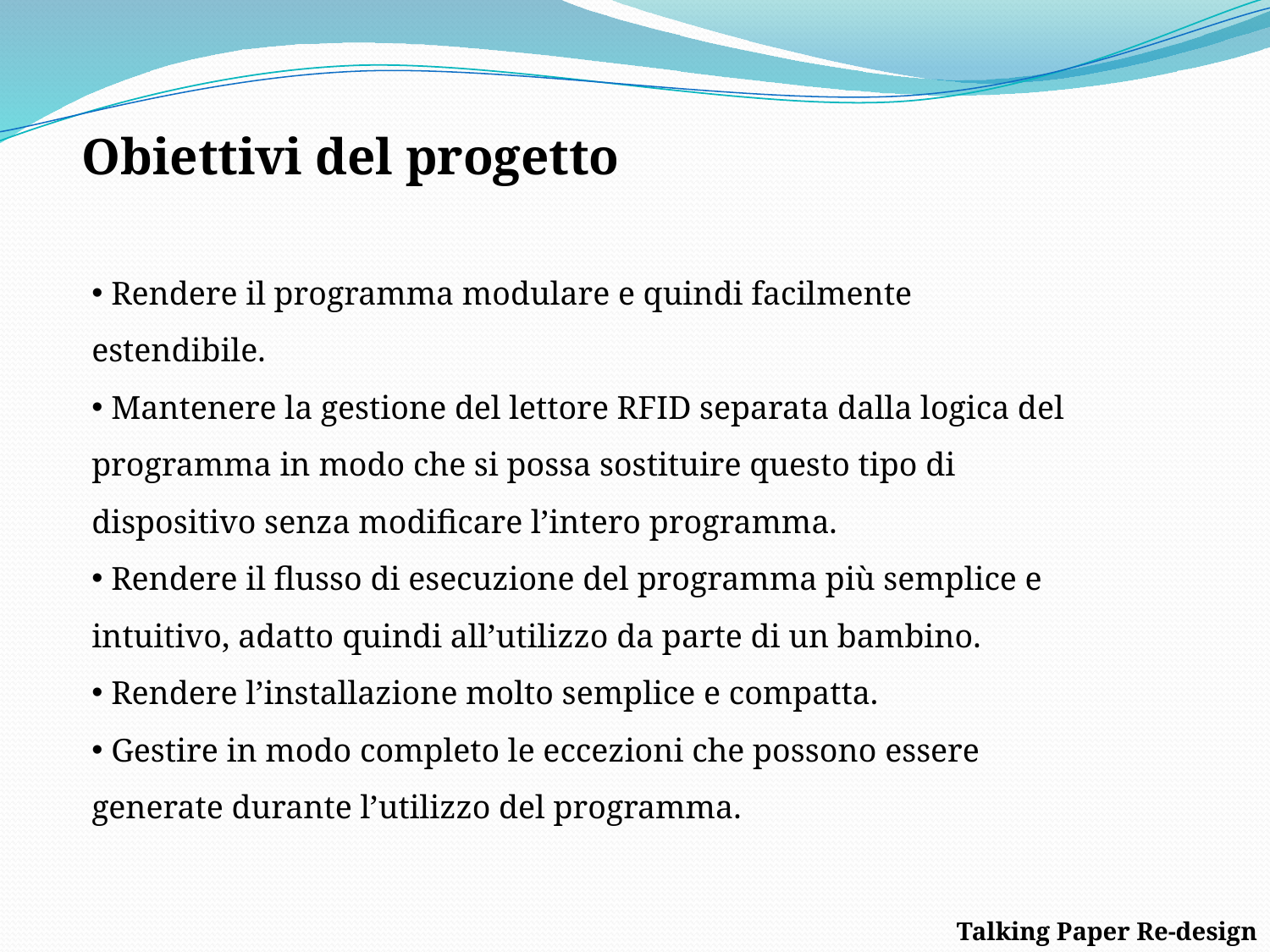

Obiettivi del progetto
 Rendere il programma modulare e quindi facilmente estendibile.
 Mantenere la gestione del lettore RFID separata dalla logica del programma in modo che si possa sostituire questo tipo di dispositivo senza modificare l’intero programma.
 Rendere il flusso di esecuzione del programma più semplice e intuitivo, adatto quindi all’utilizzo da parte di un bambino.
 Rendere l’installazione molto semplice e compatta.
 Gestire in modo completo le eccezioni che possono essere generate durante l’utilizzo del programma.
Talking Paper Re-design